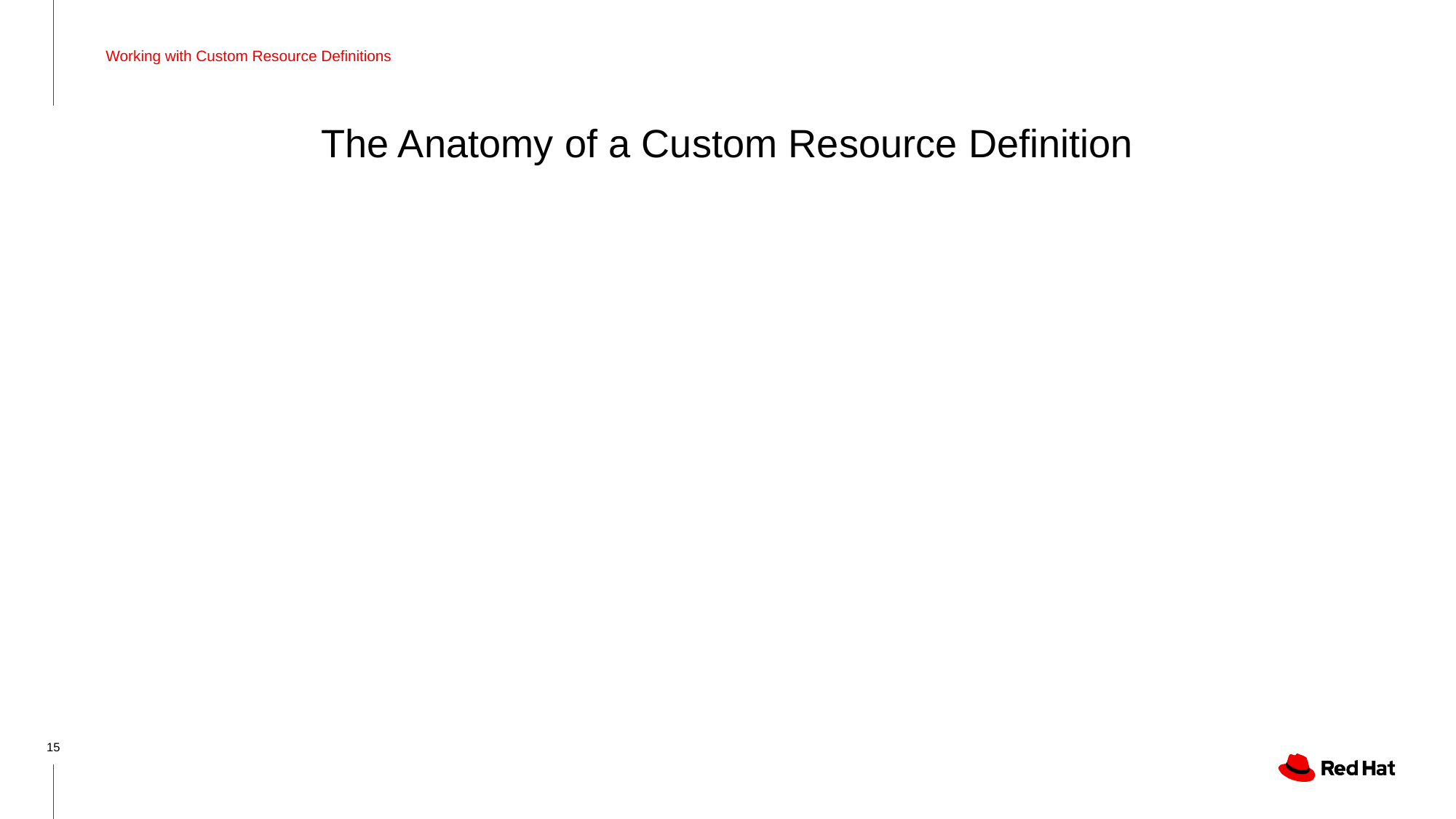

Working with Custom Resource Definitions
# The Anatomy of a Custom Resource Definition

15